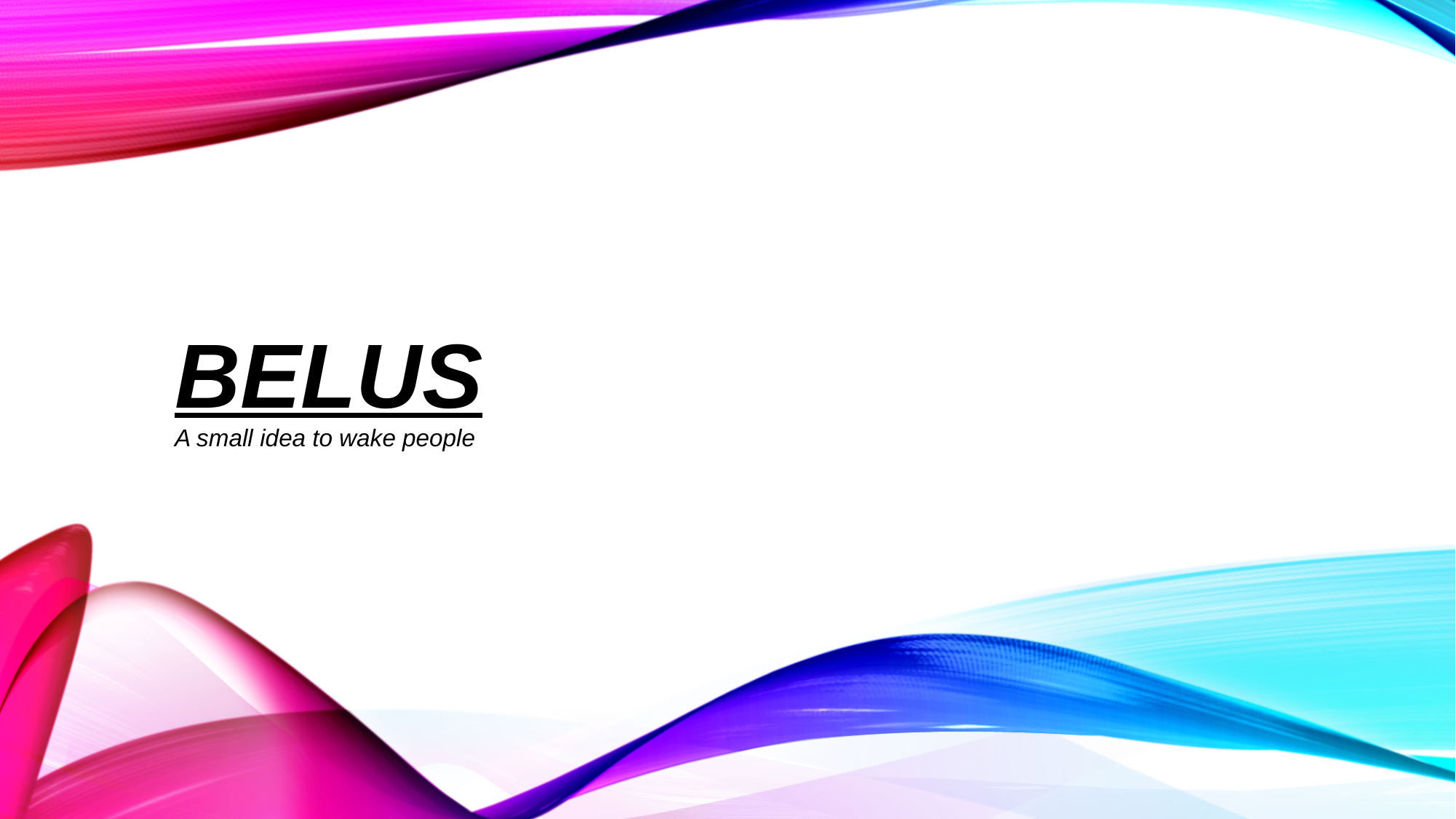

# BELUS
A small idea to wake people